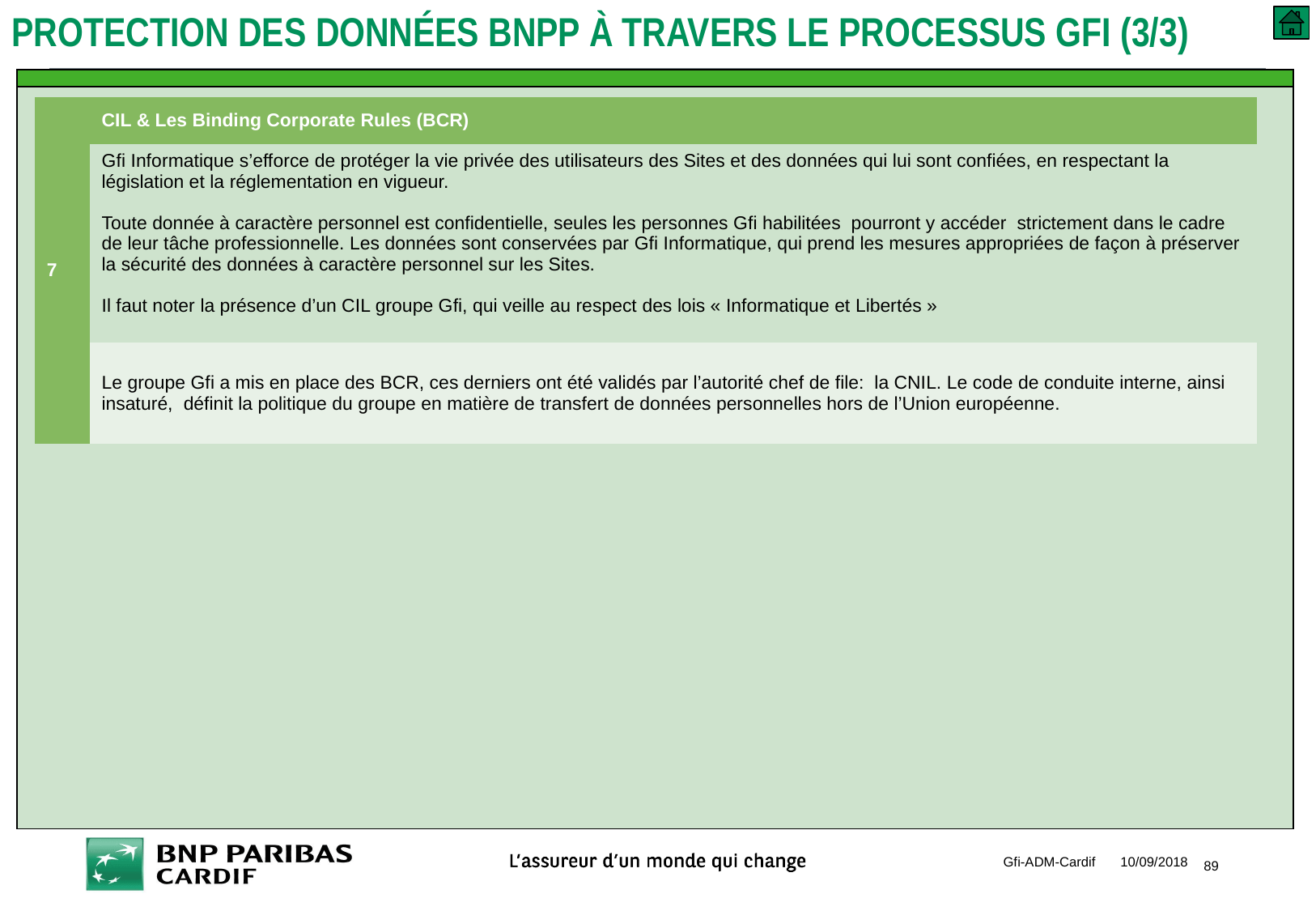

Protection des données BNPP à travers le processus Gfi (3/3)
|  |
| --- |
|  |
| 7 | CIL & Les Binding Corporate Rules (BCR) |
| --- | --- |
|  | Gfi Informatique s’efforce de protéger la vie privée des utilisateurs des Sites et des données qui lui sont confiées, en respectant la législation et la réglementation en vigueur.   Toute donnée à caractère personnel est confidentielle, seules les personnes Gfi habilitées pourront y accéder strictement dans le cadre de leur tâche professionnelle. Les données sont conservées par Gfi Informatique, qui prend les mesures appropriées de façon à préserver la sécurité des données à caractère personnel sur les Sites.   Il faut noter la présence d’un CIL groupe Gfi, qui veille au respect des lois « Informatique et Libertés » |
|  | Le groupe Gfi a mis en place des BCR, ces derniers ont été validés par l’autorité chef de file: la CNIL. Le code de conduite interne, ainsi insaturé, définit la politique du groupe en matière de transfert de données personnelles hors de l’Union européenne. |
Gfi-ADM-Cardif
10/09/2018
89